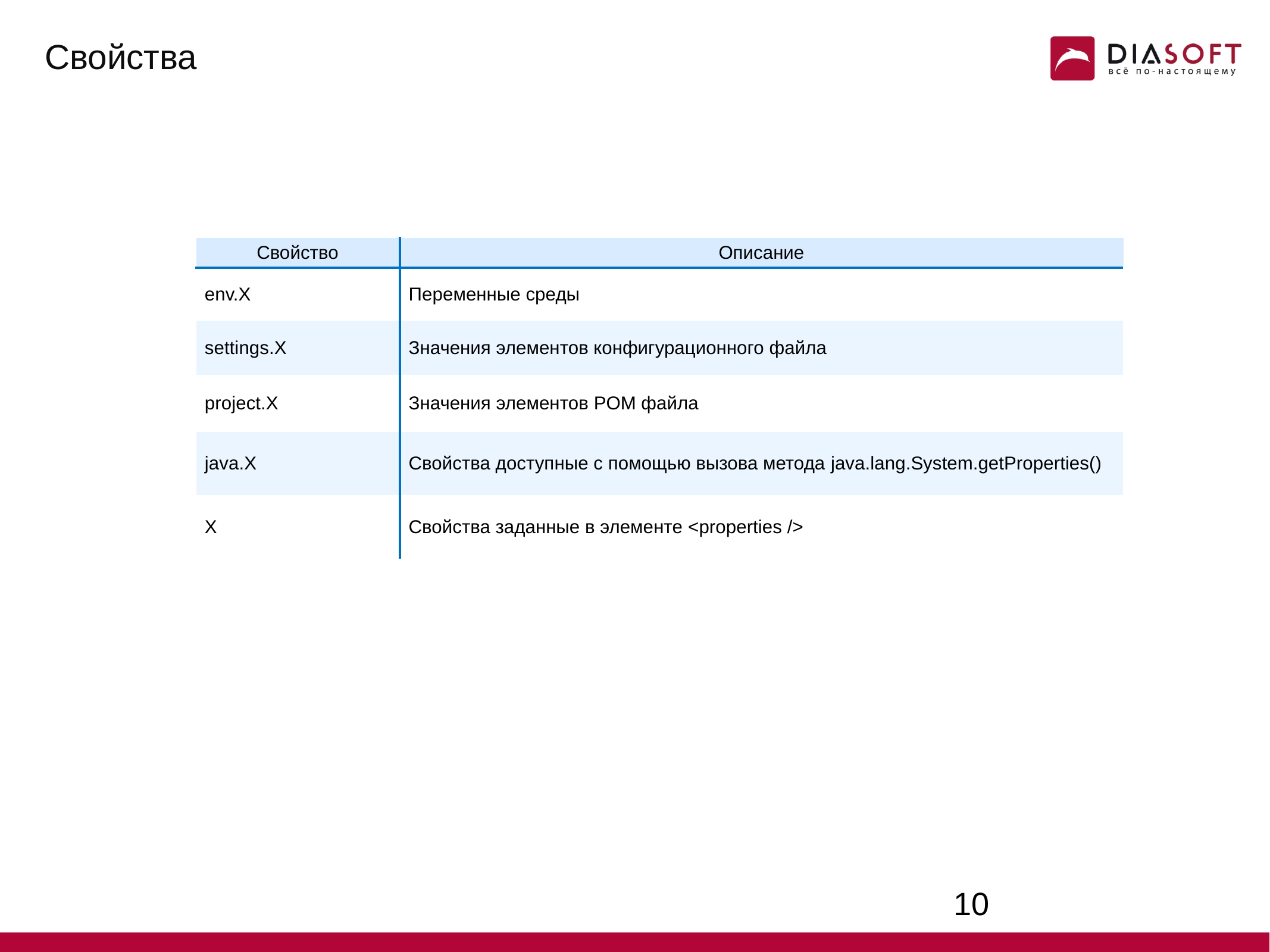

# Свойства
| Свойство | Описание |
| --- | --- |
| env.X | Переменные среды |
| settings.X | Значения элементов конфигурационного файла |
| project.X | Значения элементов POM файла |
| java.X | Свойства доступные с помощью вызова метода java.lang.System.getProperties() |
| X | Свойства заданные в элементе <properties /> |
10